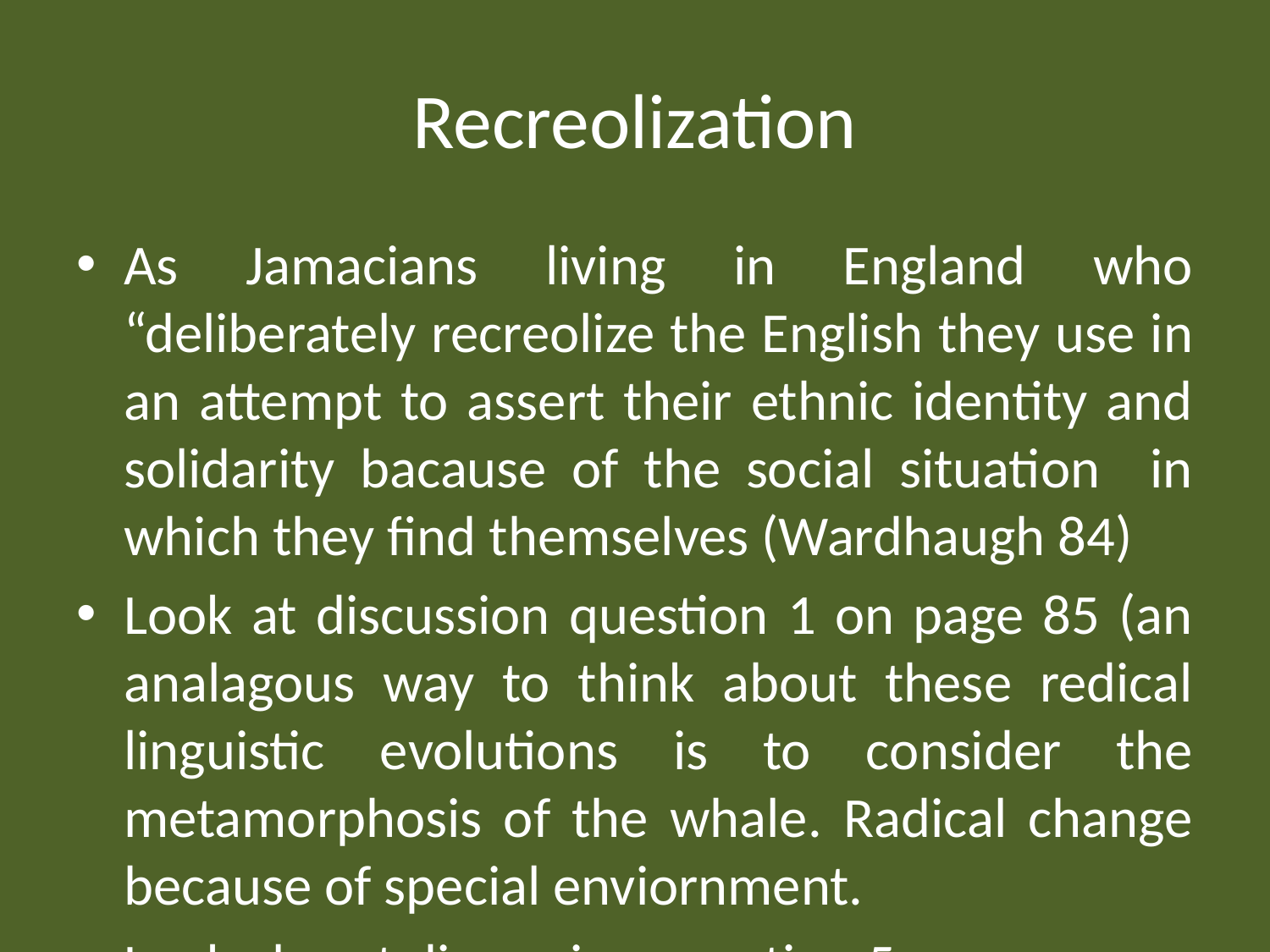

# Recreolization
As Jamacians living in England who “deliberately recreolize the English they use in an attempt to assert their ethnic identity and solidarity bacause of the social situation  in which they find themselves (Wardhaugh 84)
Look at discussion question 1 on page 85 (an analagous way to think about these redical linguistic evolutions is to consider the metamorphosis of the whale. Radical change because of special enviornment.
Look also at discussion question 5